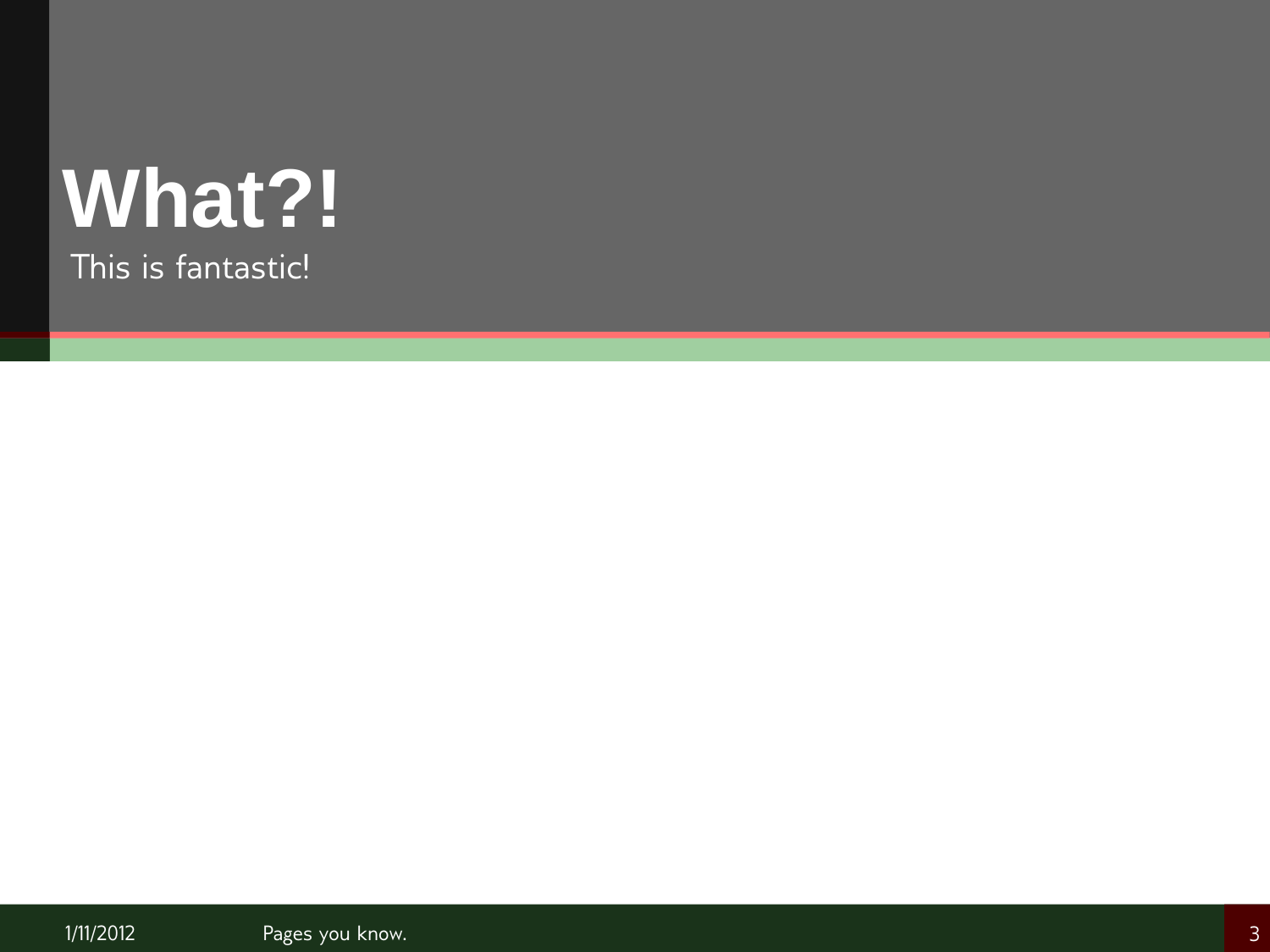

# What?!
This is fantastic!
3
1/11/2012
Pages you know.